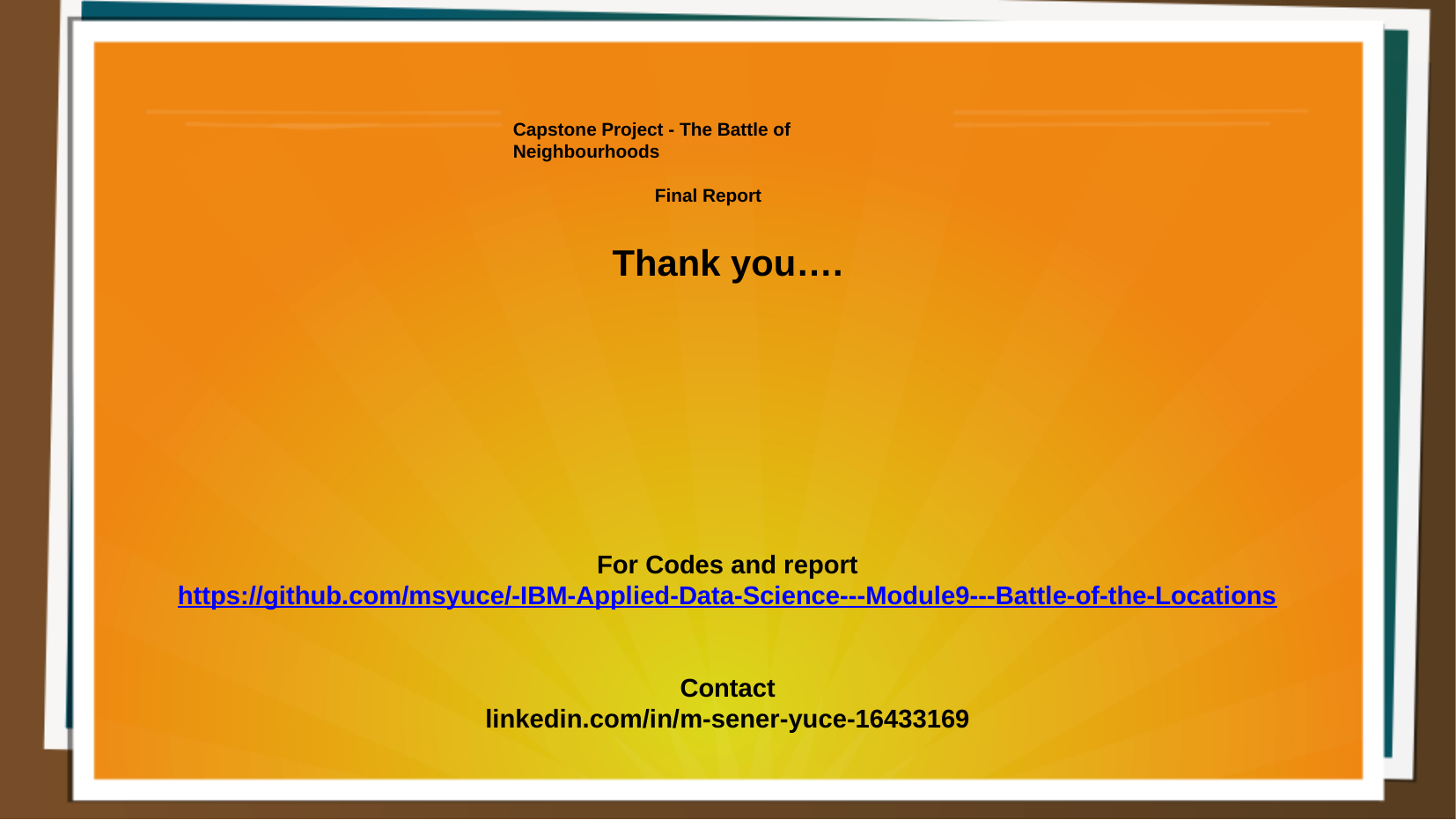

Capstone Project - The Battle of Neighbourhoods

                            Final Report

Thank you….

For Codes and report
https://github.com/msyuce/-IBM-Applied-Data-Science---Module9---Battle-of-the-Locations

Contact
linkedin.com/in/m-sener-yuce-16433169